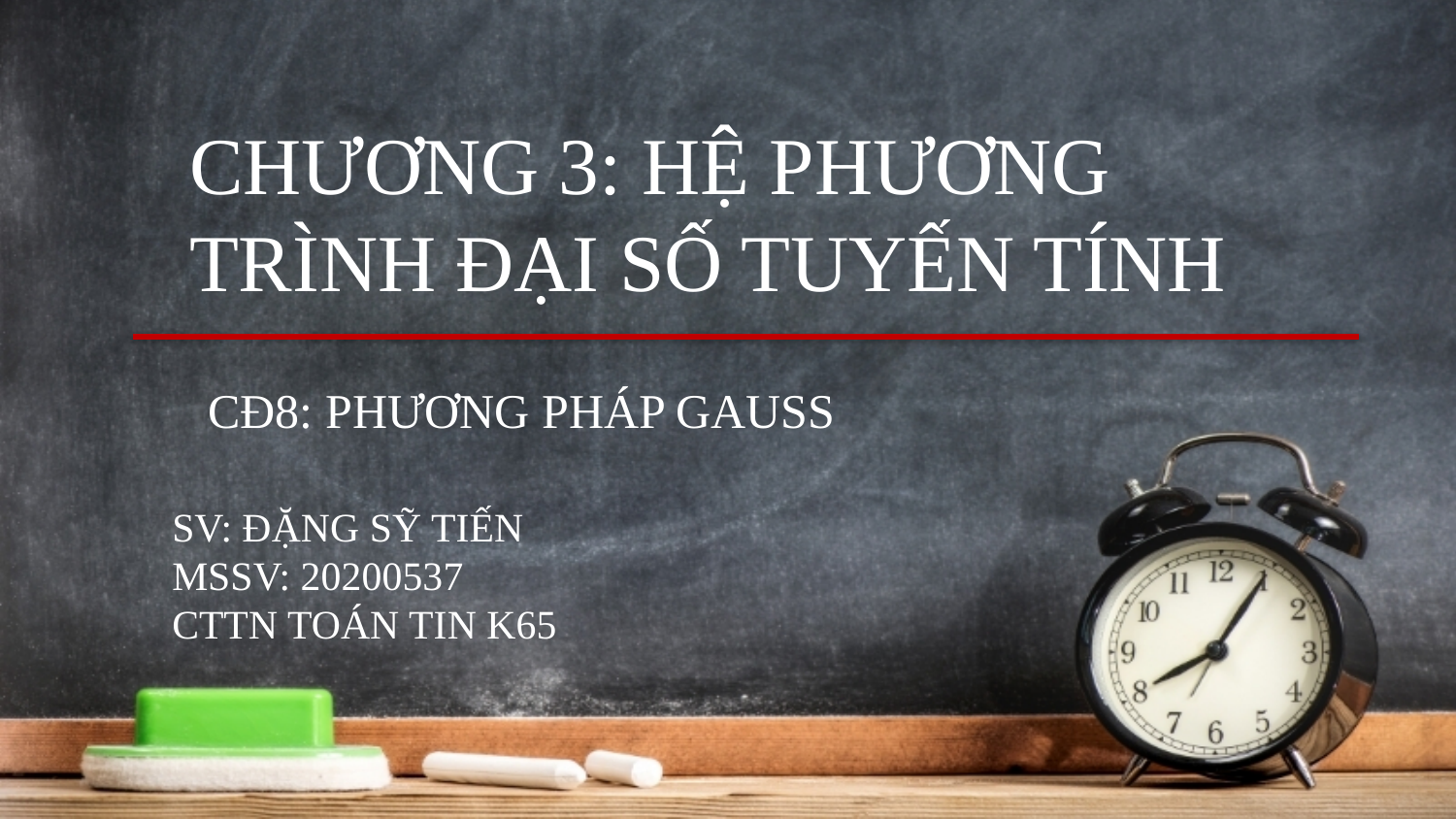

CHƯƠNG 3: HỆ PHƯƠNG TRÌNH ĐẠI SỐ TUYẾN TÍNH
CĐ8: PHƯƠNG PHÁP GAUSS
SV: ĐẶNG SỸ TIẾN
MSSV: 20200537
CTTN TOÁN TIN K65